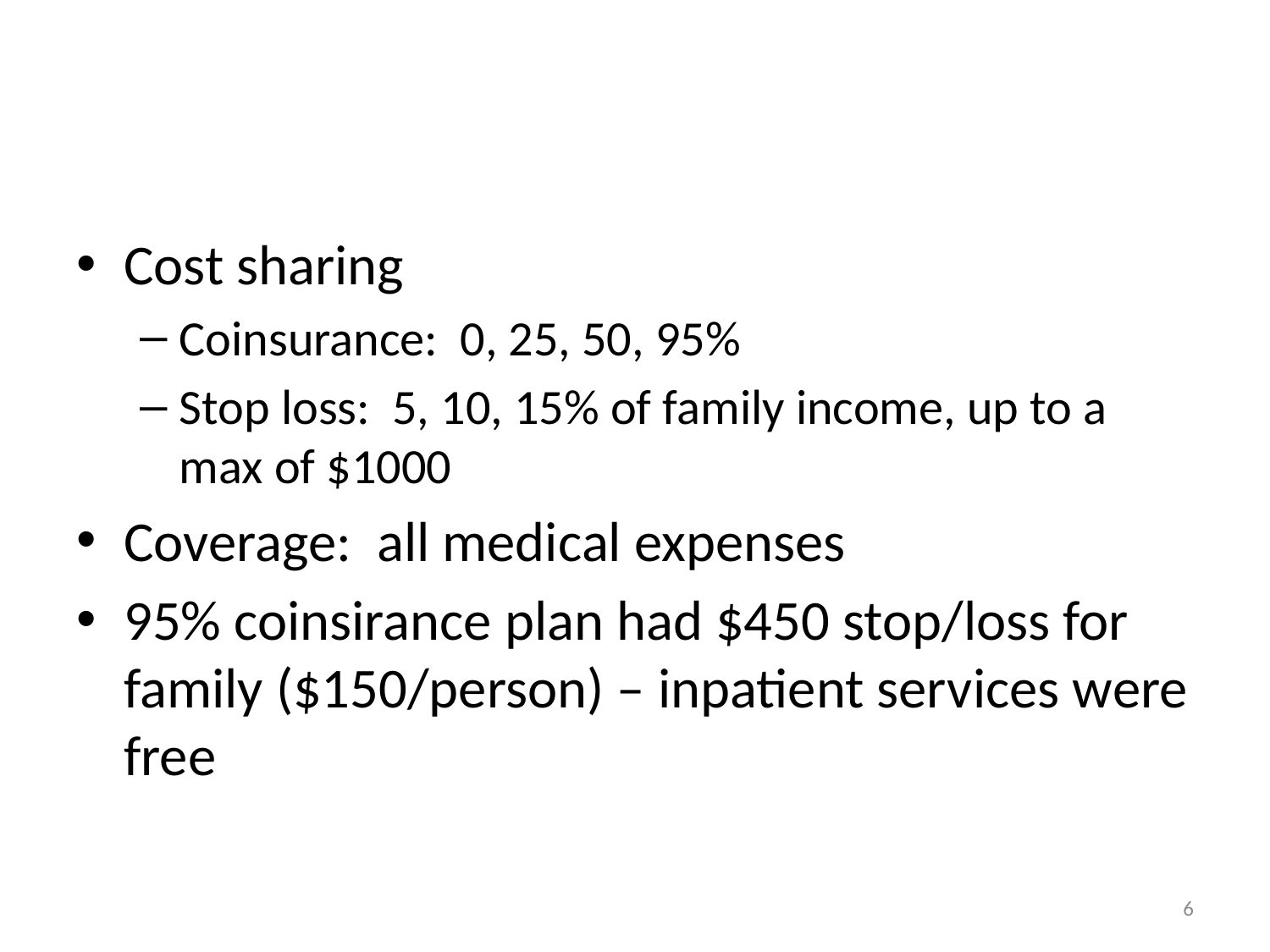

#
Cost sharing
Coinsurance:  0, 25, 50, 95%
Stop loss:  5, 10, 15% of family income, up to a max of $1000
Coverage:  all medical expenses
95% coinsirance plan had $450 stop/loss for family ($150/person) – inpatient services were free
6